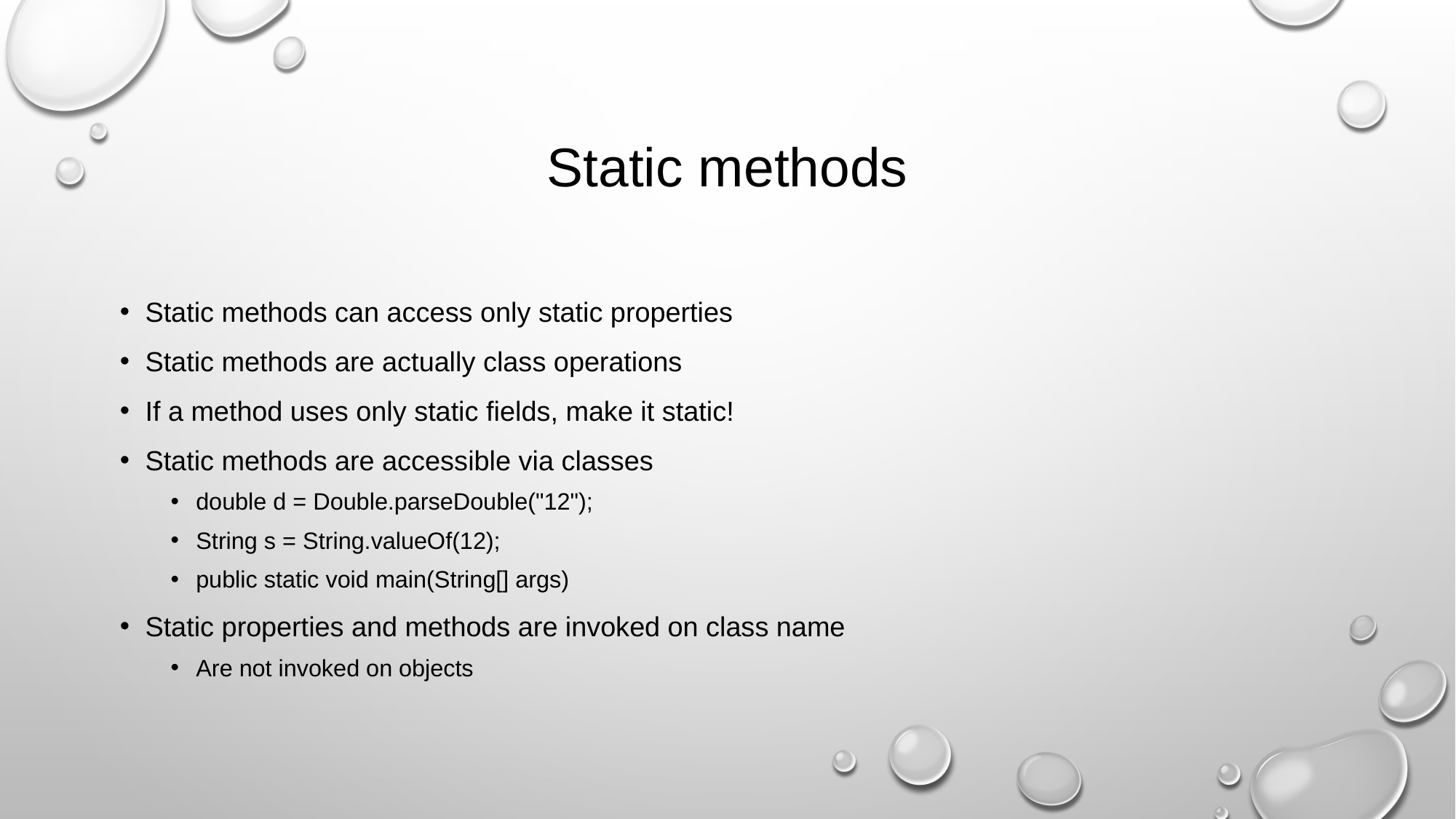

# Static methods
Static methods can access only static properties
Static methods are actually class operations
If a method uses only static fields, make it static!
Static methods are accessible via classes
double d = Double.parseDouble("12");
String s = String.valueOf(12);
public static void main(String[] args)
Static properties and methods are invoked on class name
Are not invoked on objects